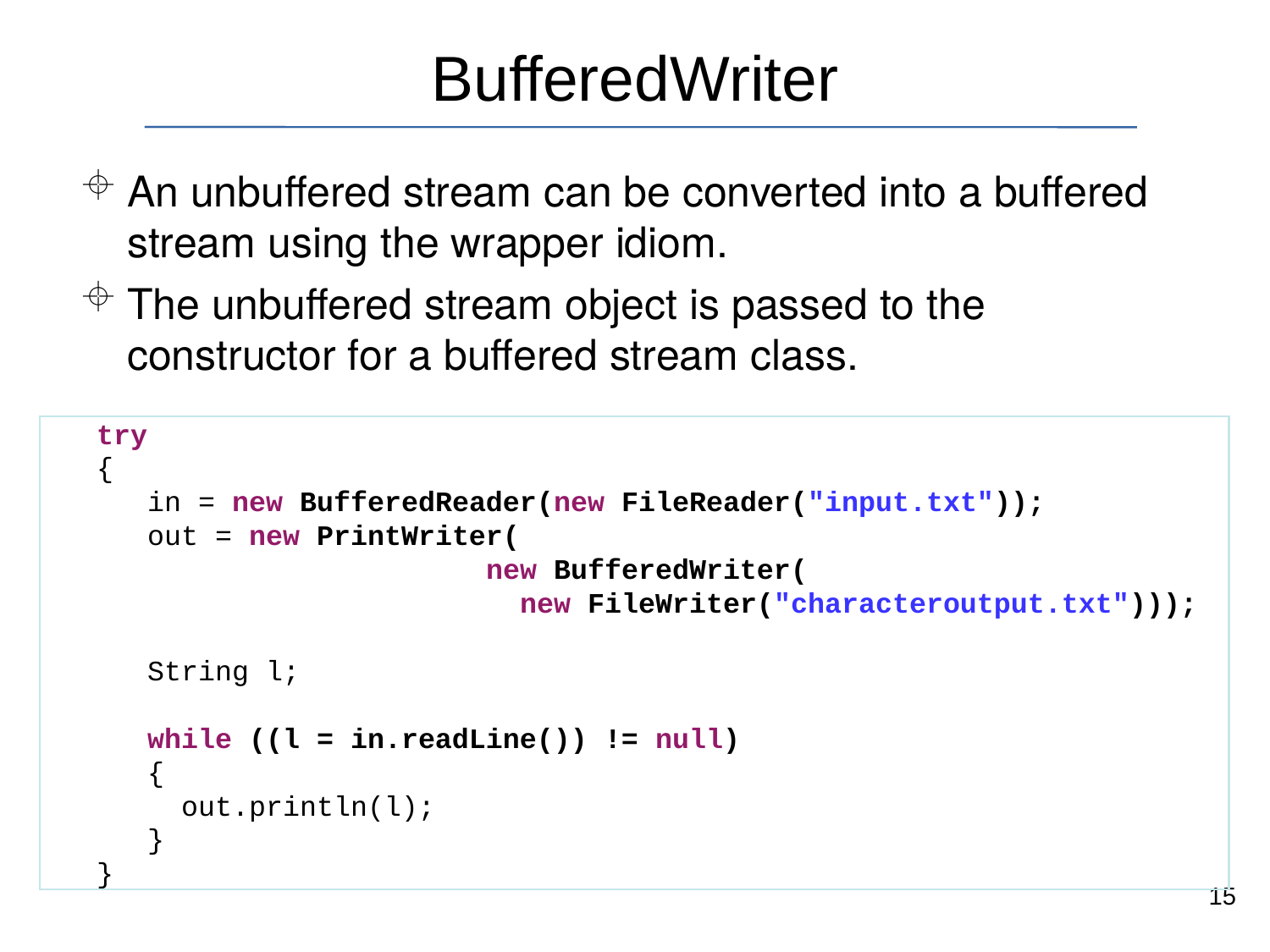

# BufferedWriter

An unbuffered stream can be converted into a buffered stream using the wrapper idiom.
The unbuffered stream object is passed to the constructor for a buffered stream class.
   try
   {
      in = new BufferedReader(new FileReader("input.txt"));
      out = new PrintWriter(
                          new BufferedWriter(
                            new FileWriter("characteroutput.txt")));

      String l;

      while ((l = in.readLine()) != null)
      {
        out.println(l);
      }
   }
15